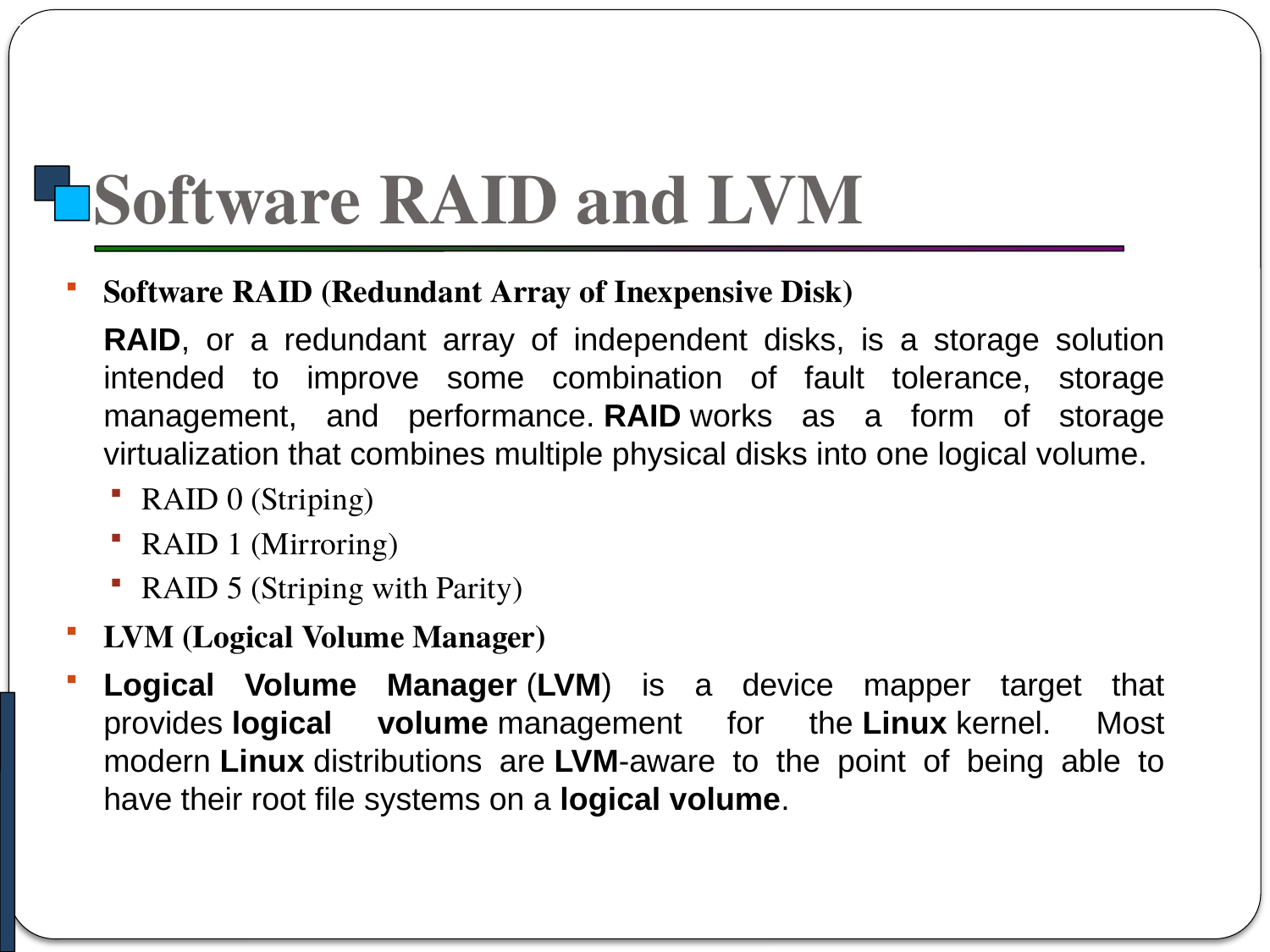

Linux Installation
# Software RAID and LVM

Software RAID (Redundant Array of Inexpensive Disk)
	RAID, or a redundant array of independent disks, is a storage solution intended to improve some combination of fault tolerance, storage management, and performance. RAID works as a form of storage virtualization that combines multiple physical disks into one logical volume.
RAID 0 (Striping)
RAID 1 (Mirroring)
RAID 5 (Striping with Parity)
LVM (Logical Volume Manager)
Logical Volume Manager (LVM) is a device mapper target that provides logical volume management for the Linux kernel. Most modern Linux distributions are LVM-aware to the point of being able to have their root file systems on a logical volume.